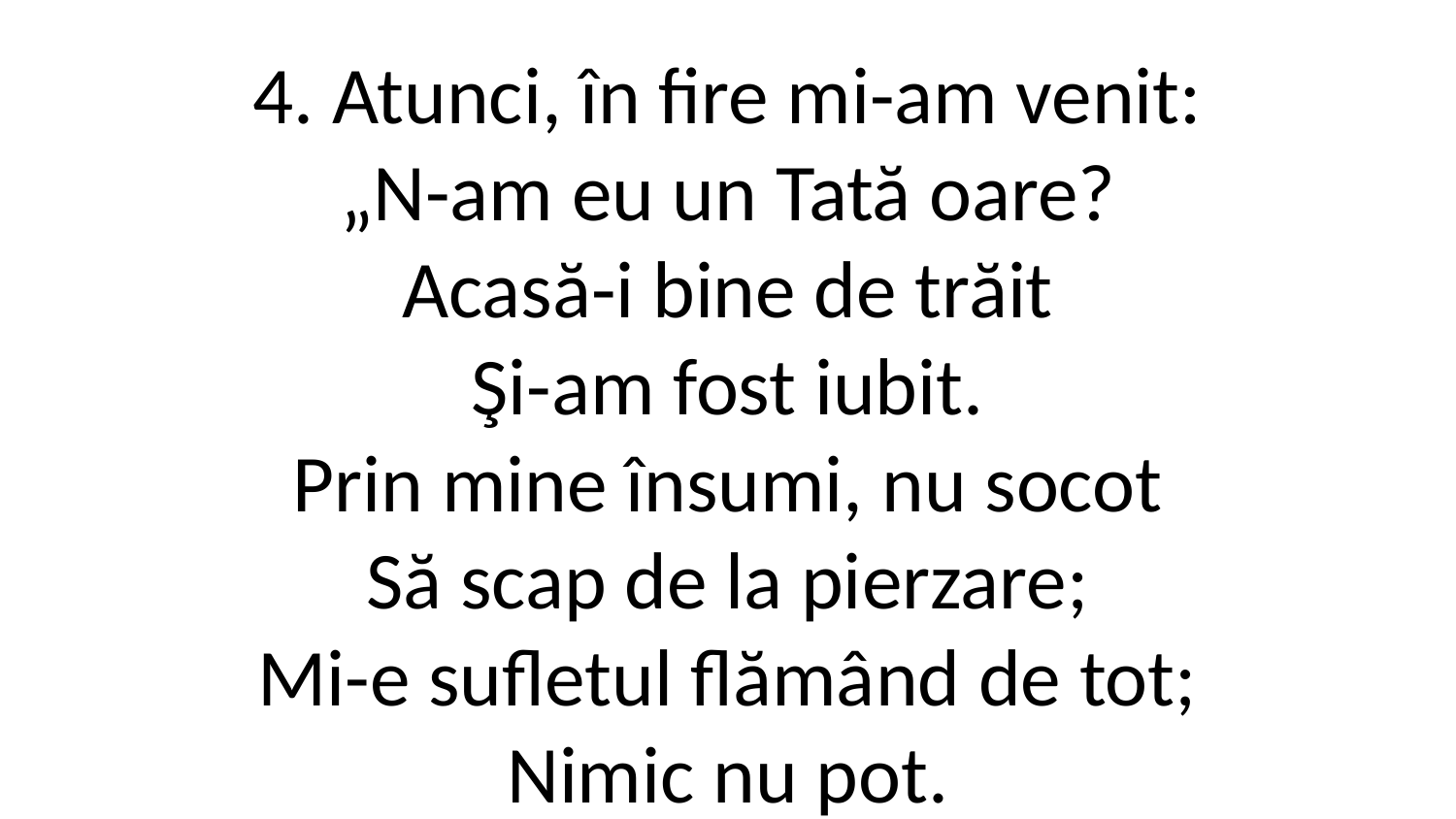

4. Atunci, în fire mi-am venit:
„N-am eu un Tată oare?
Acasă-i bine de trăit
Şi-am fost iubit.
Prin mine însumi, nu socot
Să scap de la pierzare;
Mi-e sufletul flămând de tot;
Nimic nu pot.